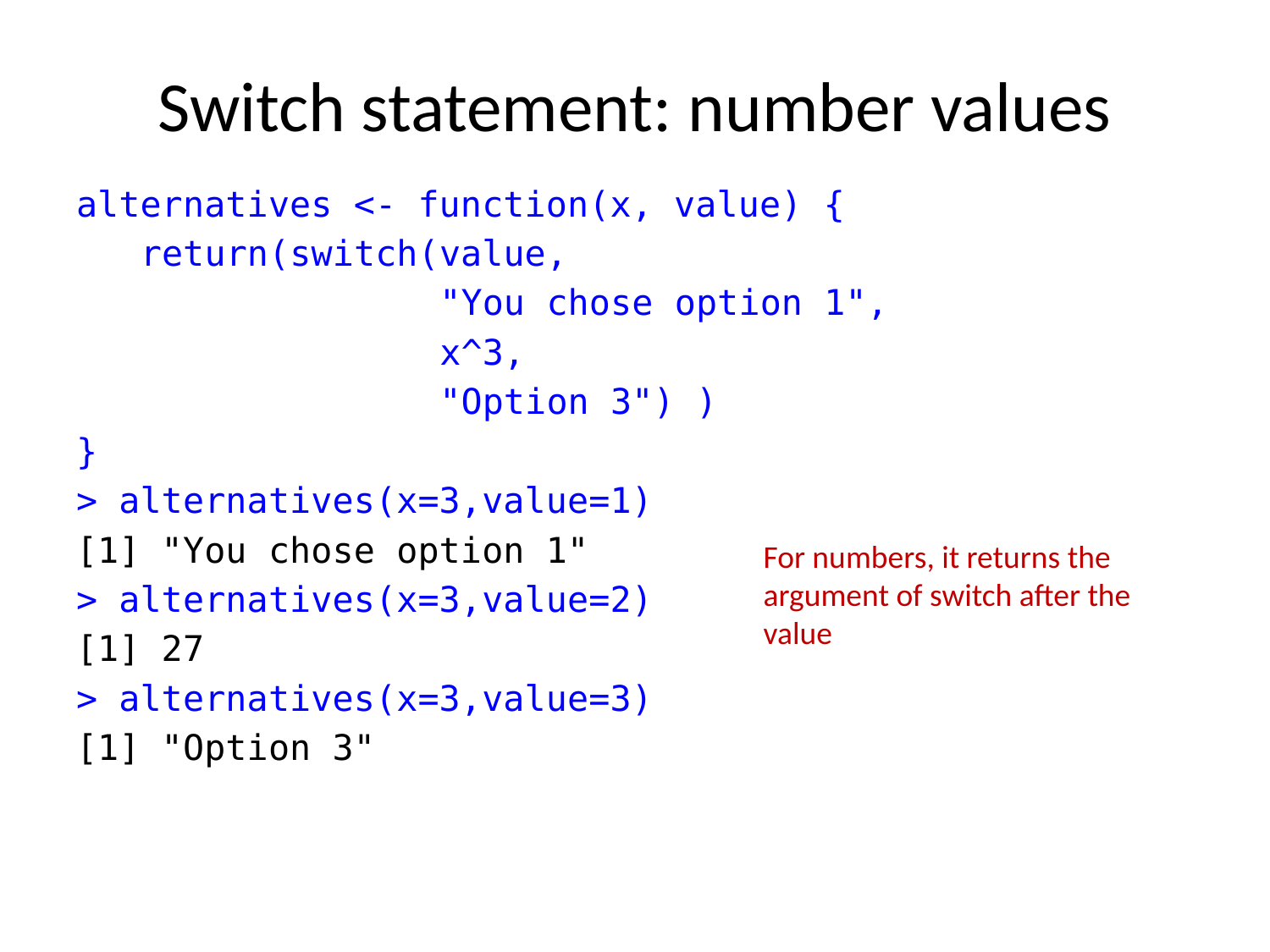

# Switch statement: number values
alternatives <- function(x, value) {
   return(switch(value,
                 "You chose option 1",
                 x^3,
                 "Option 3") )
}
> alternatives(x=3,value=1)
[1] "You chose option 1"
> alternatives(x=3,value=2)
[1] 27
> alternatives(x=3,value=3)
[1] "Option 3"

For numbers, it returns the argument of switch after the value